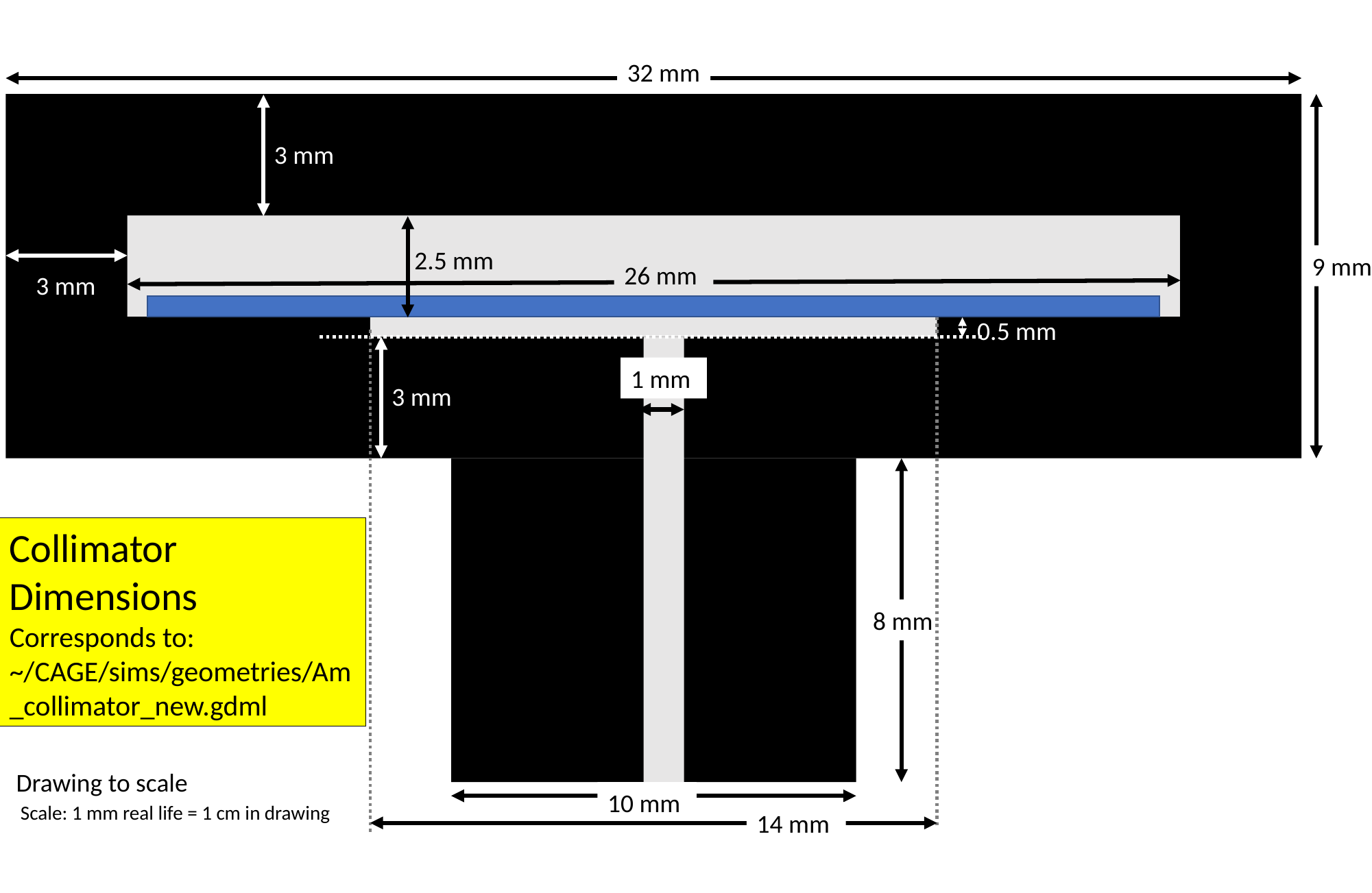

32 mm

3 mm
2.5 mm
9 mm
26 mm
3 mm
0.5 mm
1 mm
3 mm
Collimator Dimensions
Corresponds to: ~/CAGE/sims/geometries/Am_collimator_new.gdml
8 mm
Drawing to scale
10 mm
Scale: 1 mm real life = 1 cm in drawing
14 mm